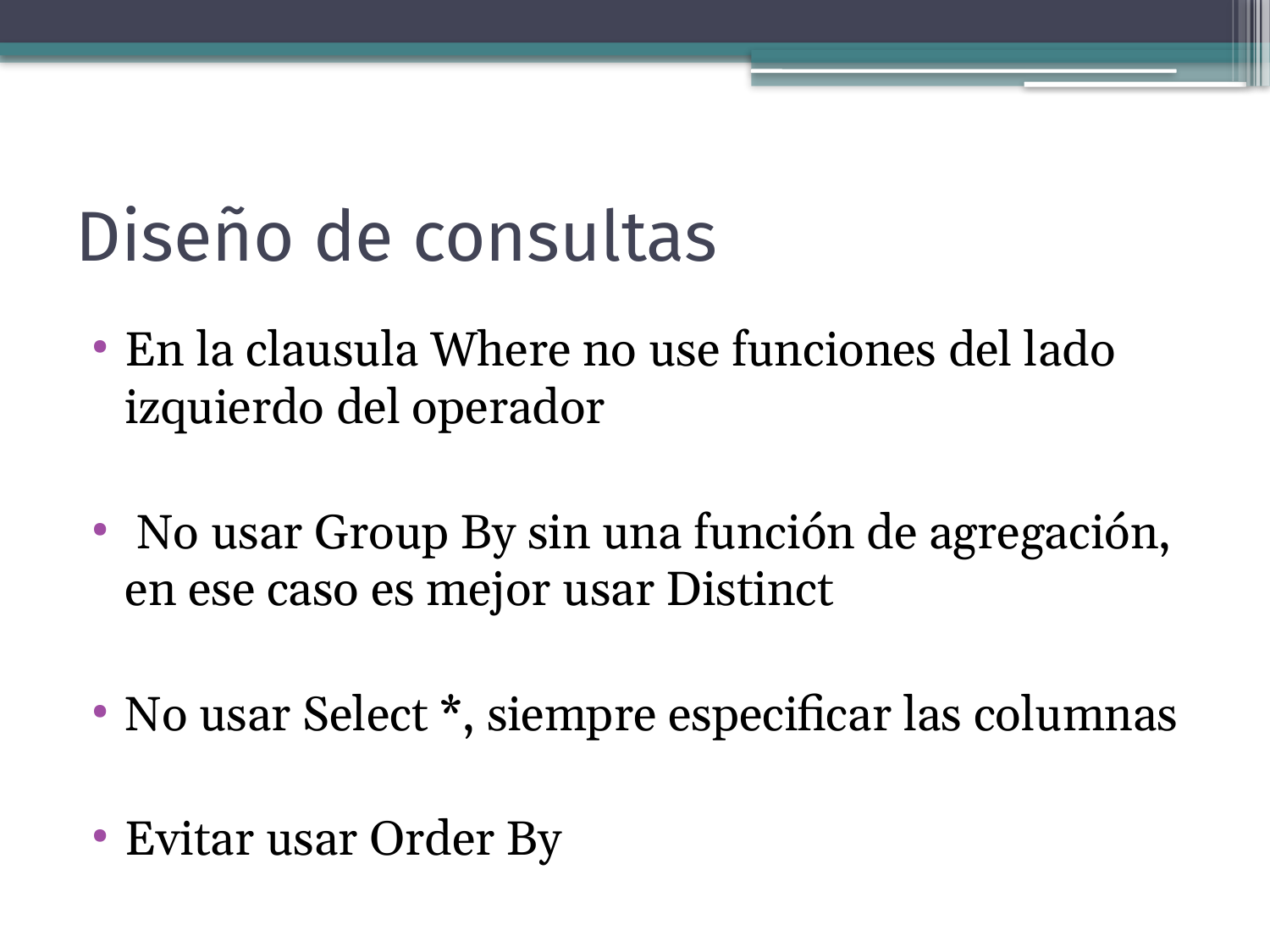

# Diseño de consultas
En la clausula Where no use funciones del lado izquierdo del operador

 No usar Group By sin una función de agregación, en ese caso es mejor usar Distinct

No usar Select *, siempre especificar las columnas

Evitar usar Order By